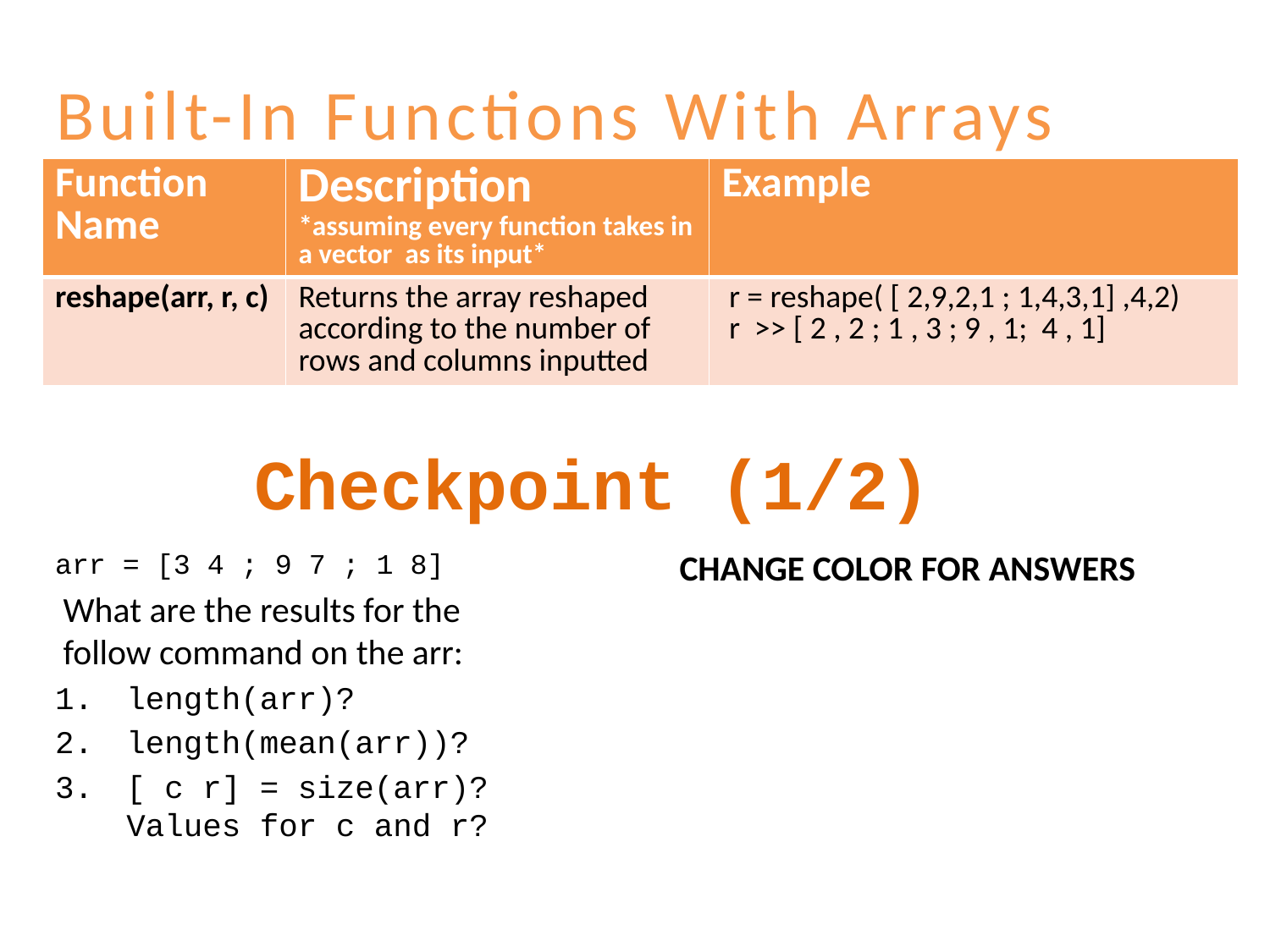

Built-In Functions With Arrays

| Function Name | Description \*assuming every function takes in a vector as its input\* | Example |
| --- | --- | --- |
| reshape(arr, r, c) | Returns the array reshaped according to the number of rows and columns inputted | r = reshape( [ 2,9,2,1 ; 1,4,3,1] ,4,2) r >> [ 2 , 2 ; 1 , 3 ; 9 , 1; 4 , 1] |
Checkpoint (1/2)
arr = [3 4 ; 9 7 ; 1 8]
What are the results for the follow command on the arr:
length(arr)?
length(mean(arr))?
[ c r] = size(arr)? Values for c and r?

CHANGE COLOR FOR ANSWERS
arr = [3 4 9 ; 7 1 8]
3
2
c >> 3 , r >> 2